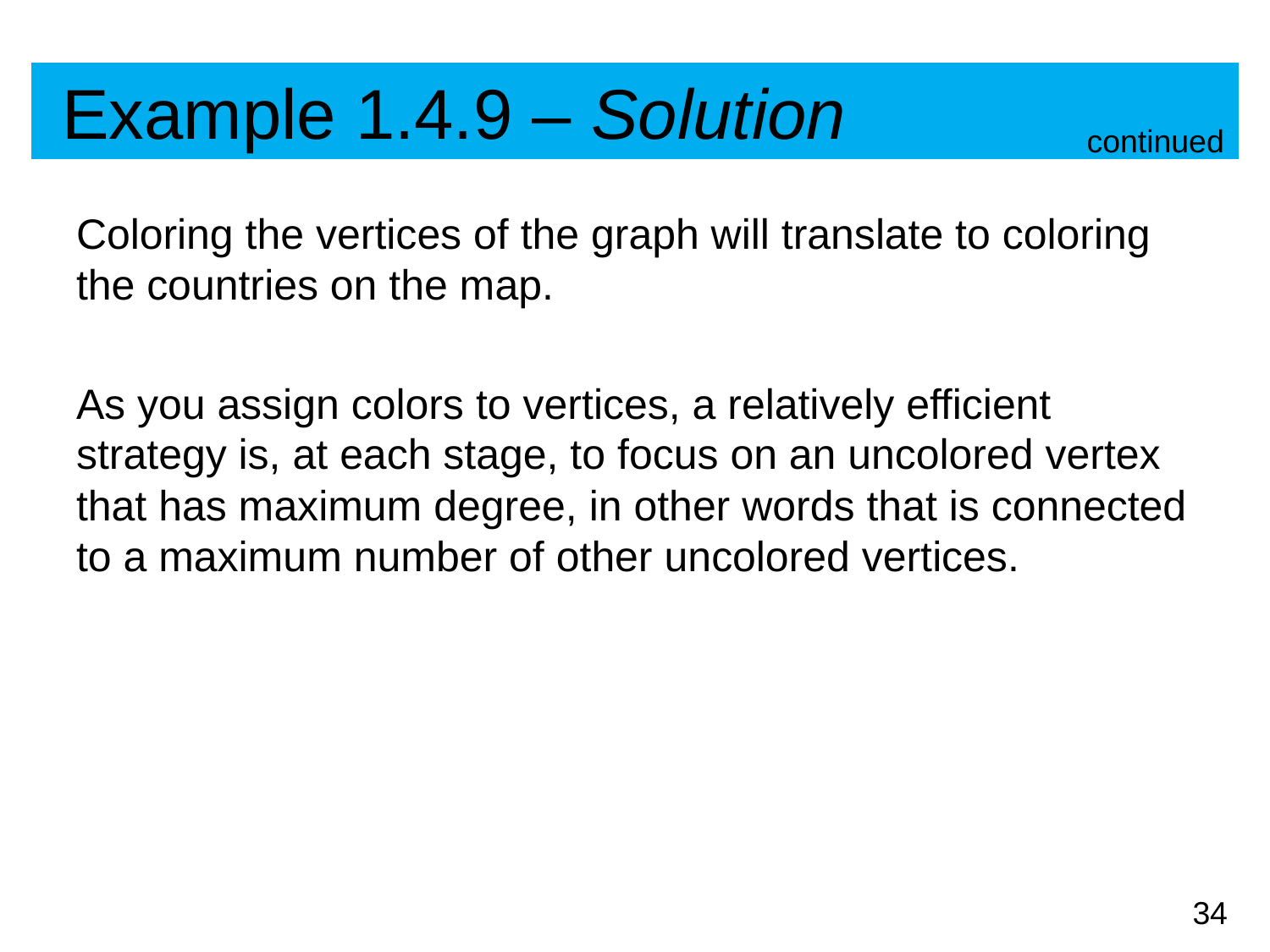

# Example 1.4.9 – Solution
continued
Coloring the vertices of the graph will translate to coloring the countries on the map.

As you assign colors to vertices, a relatively efficient strategy is, at each stage, to focus on an uncolored vertex that has maximum degree, in other words that is connected to a maximum number of other uncolored vertices.